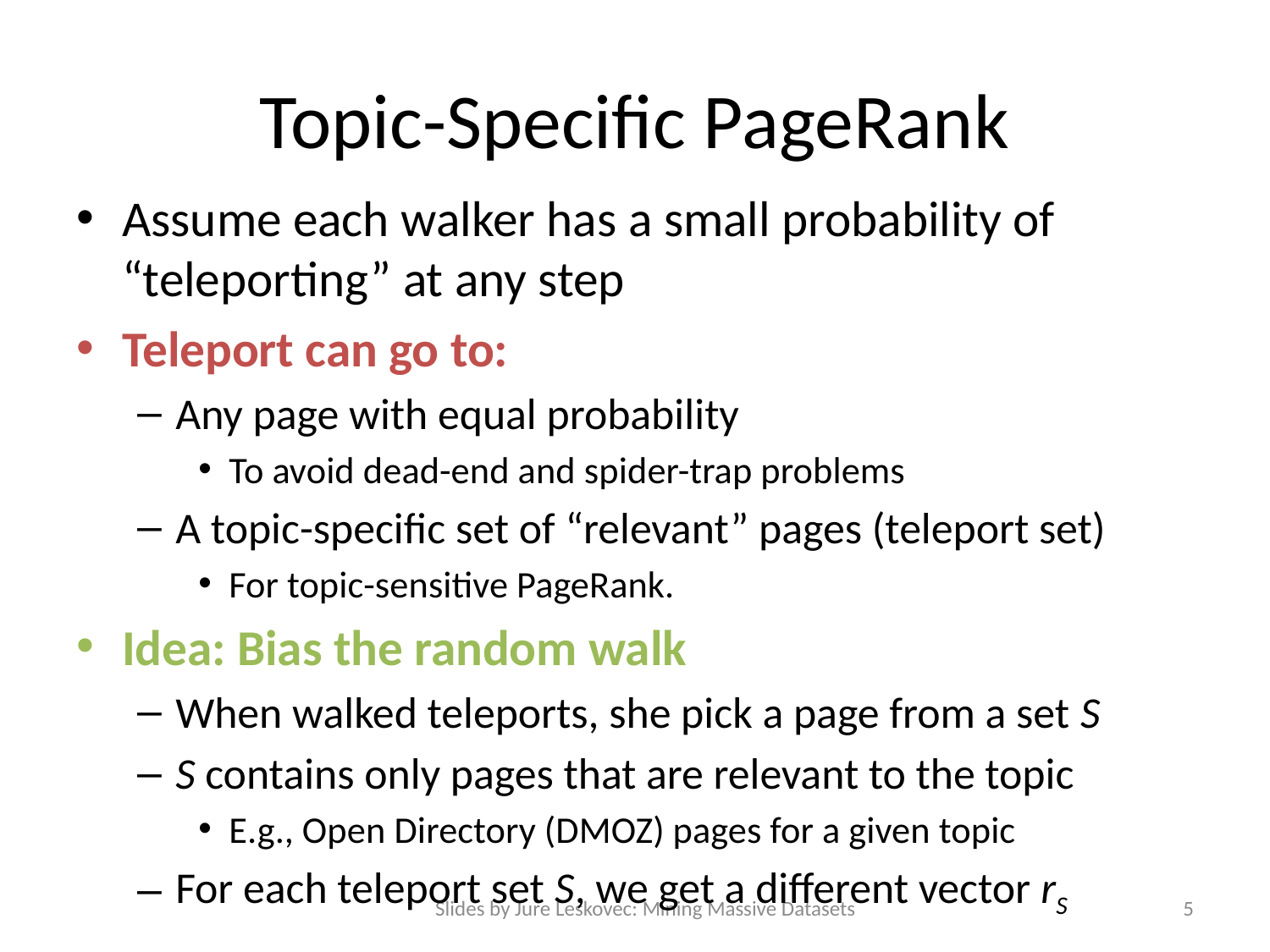

# Topic-Specific PageRank
Assume each walker has a small probability of “teleporting” at any step
Teleport can go to:
Any page with equal probability
To avoid dead-end and spider-trap problems
A topic-specific set of “relevant” pages (teleport set)
For topic-sensitive PageRank.
Idea: Bias the random walk
When walked teleports, she pick a page from a set S
S contains only pages that are relevant to the topic
E.g., Open Directory (DMOZ) pages for a given topic
For each teleport set S, we get a different vector rS
Slides by Jure Leskovec: Mining Massive Datasets
5